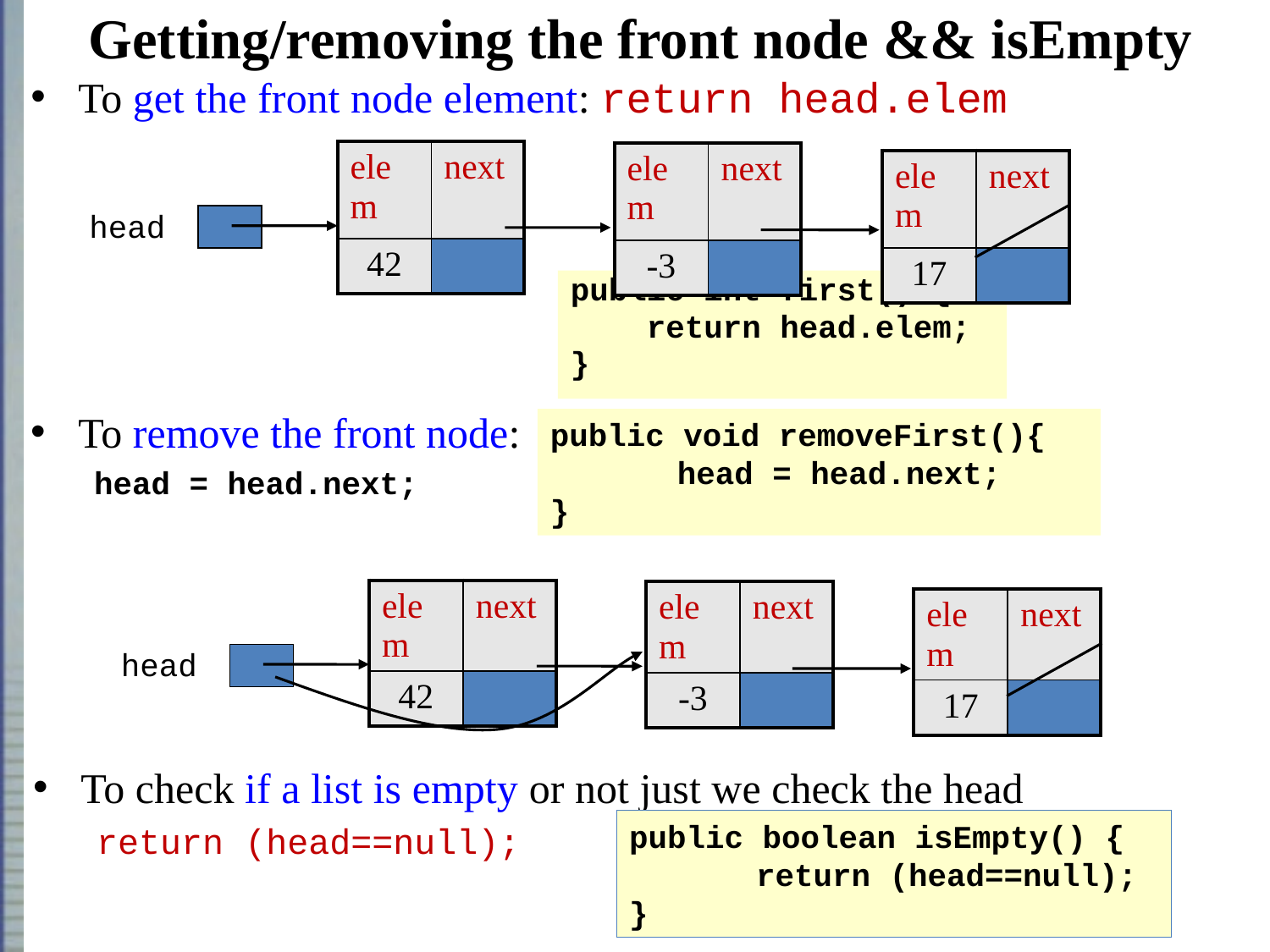

# Getting/removing the front node && isEmpty
To get the front node element: return head.elem
| elem | next |
| --- | --- |
| 42 |  |
| elem | next |
| --- | --- |
| -3 |  |
| elem | next |
| --- | --- |
| 17 |  |
head

public int first() {
    return head.elem;
}
To remove the front node:
head = head.next;
public void removeFirst(){
	head = head.next;
}
| elem | next |
| --- | --- |
| 42 |  |
| elem | next |
| --- | --- |
| -3 |  |
| elem | next |
| --- | --- |
| 17 |  |
head

To check if a list is empty or not just we check the head
return (head==null);

public boolean isEmpty() {
	return (head==null);
}